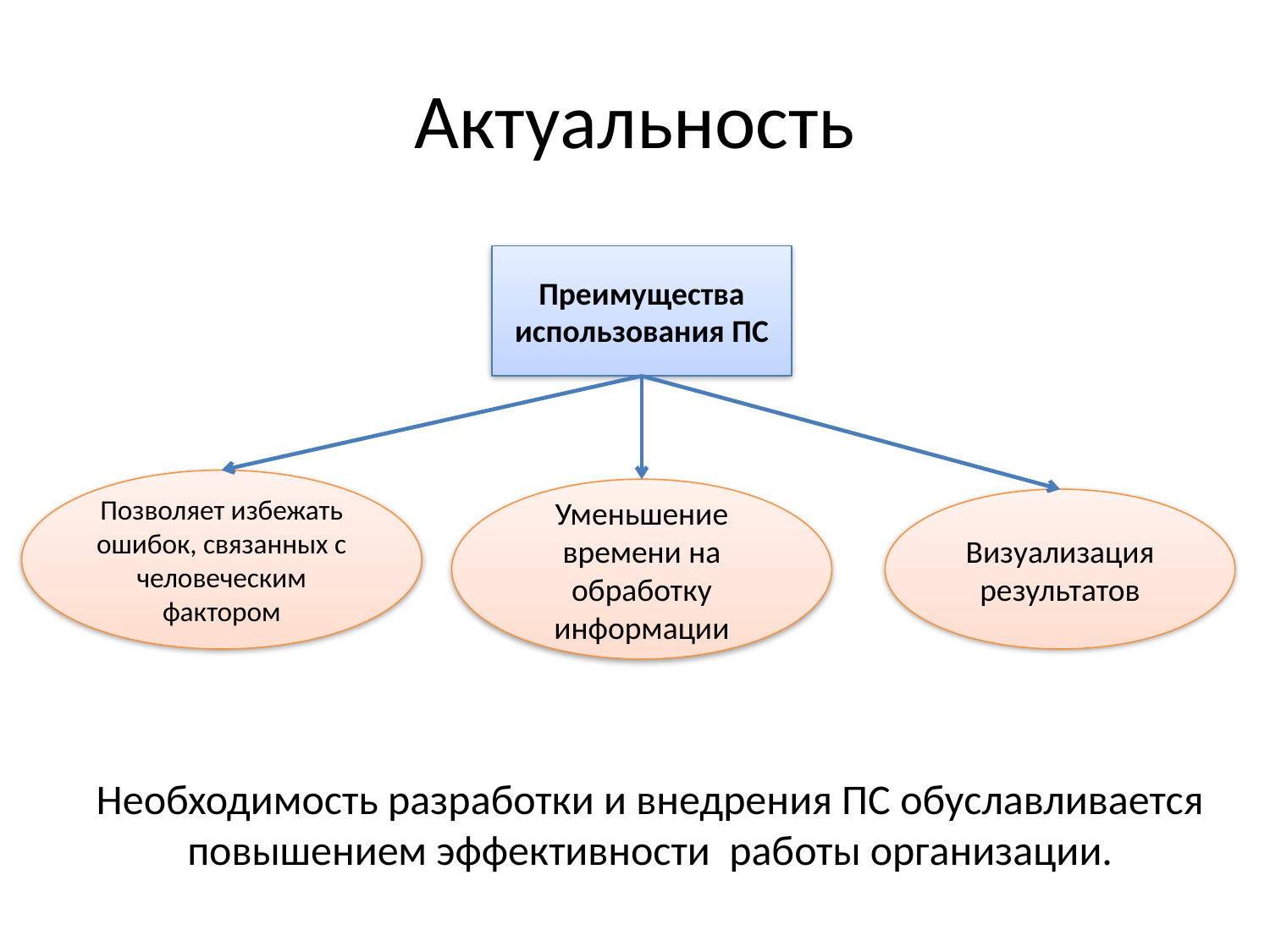

# Актуальность

Преимущества использования ПС
Позволяет избежать ошибок, связанных с человеческим фактором
Уменьшение времени на обработку информации
Визуализация результатов
Необходимость разработки и внедрения ПС обуславливается
повышением эффективности  работы организации.